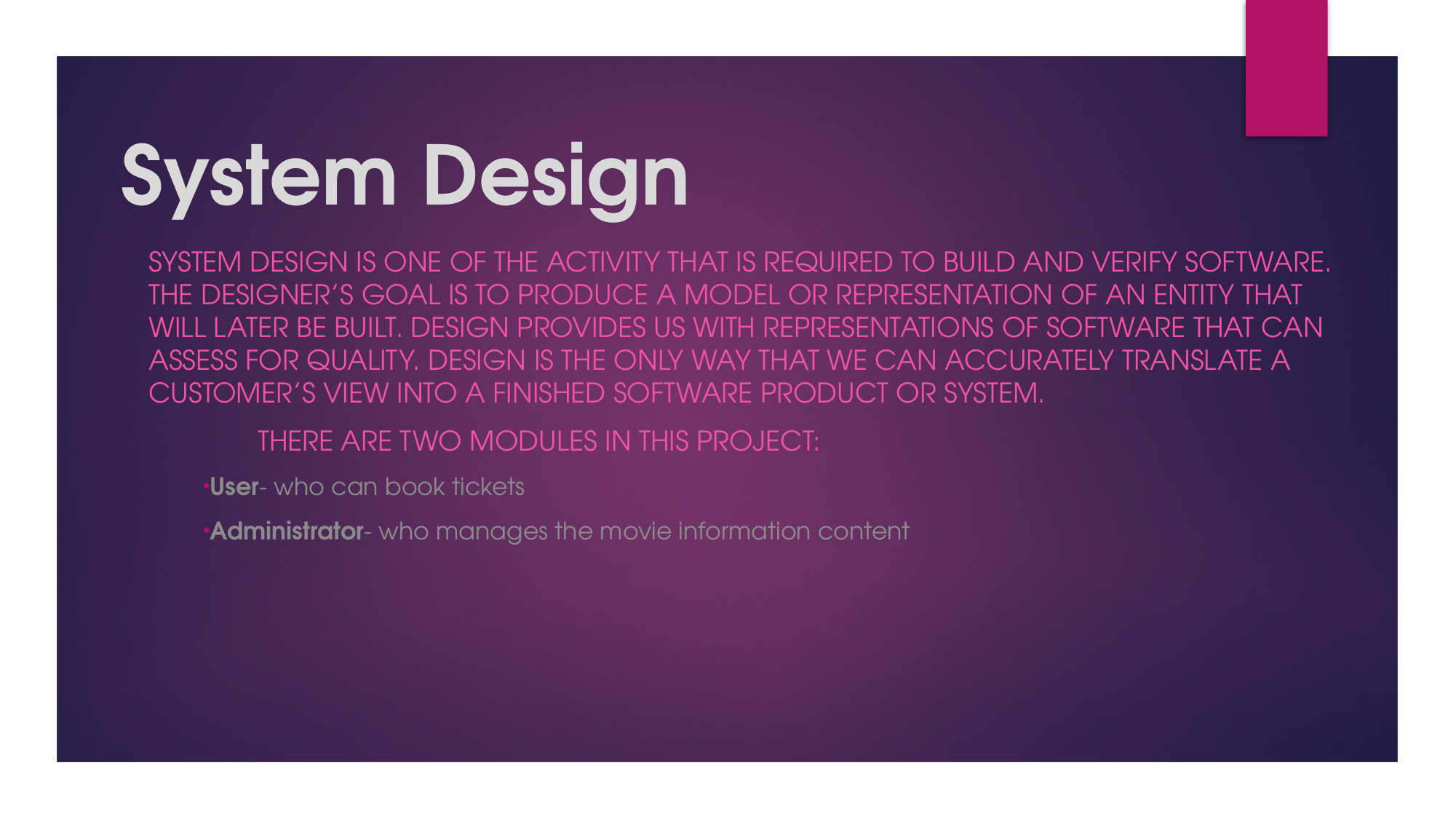

# System Design
System design is one of the activity that is required to build and verify software. The designer’s goal is to produce a model or representation of an entity that will later be built. Design provides us with representations of software that can assess for quality. Design is the only way that we can accurately translate a customer’s view into a finished software product or system.
	There are two modules in this project:
User- who can book tickets
Administrator- who manages the movie information content